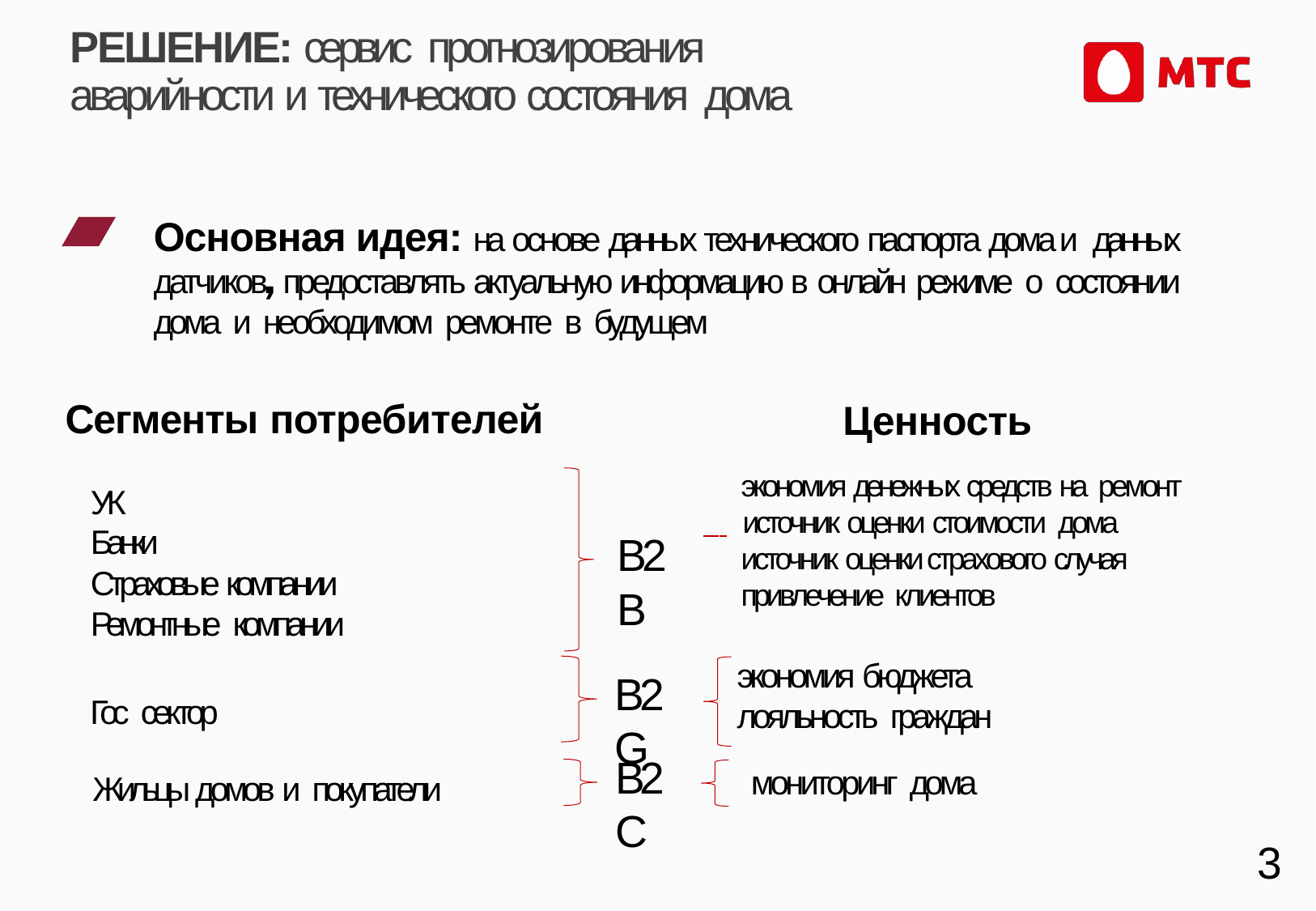

РЕШЕНИЕ: сервис прогнозирования
аварийности и технического состояния дома

Основная идея: на основе данных технического паспорта дома и  данных датчиков, предоставлять актуальную информацию в онлайн  режиме о состоянии дома и необходимом ремонте в будущем

Сегменты потребителей
УК
Банки
Страховые компании  Ремонтные компании
Ценность
экономия денежных средств на ремонт

   	источник оценки стоимости дома
B2B
источник оценки страхового случая  привлечение клиентов
экономия бюджета  лояльность граждан
мониторинг дома

B2G
Гос сектор
Жильцы домов и покупатели
B2C

3